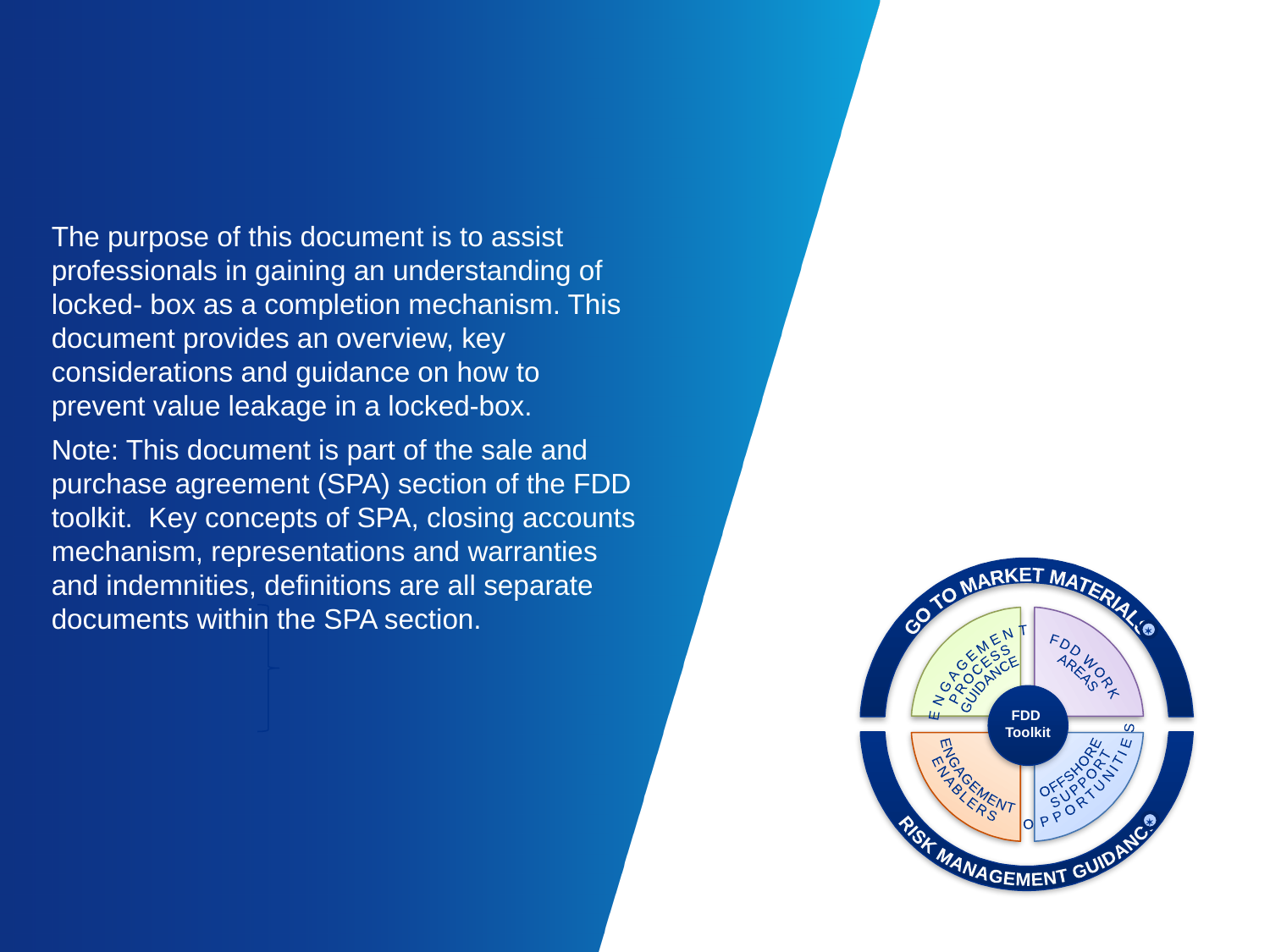

The purpose of this document is to assist professionals in gaining an understanding of locked- box as a completion mechanism. This document provides an overview, key considerations and guidance on how to prevent value leakage in a locked-box.
Note: This document is part of the sale and purchase agreement (SPA) section of the FDD toolkit.  Key concepts of SPA, closing accounts mechanism, representations and warranties and indemnities, definitions are all separate documents within the SPA section.
GO TO MARKET MATERIALS

RISK MANAGEMENT GUIDANCE

∗
FDD WORK
AREAS
ENGAGEMENT
PROCESS
GUIDANCE

FDD
Toolkit
OFFSHORE
SUPPORT
OPPORTUNITIES
ENGAGEMENT
ENABLERS

∗